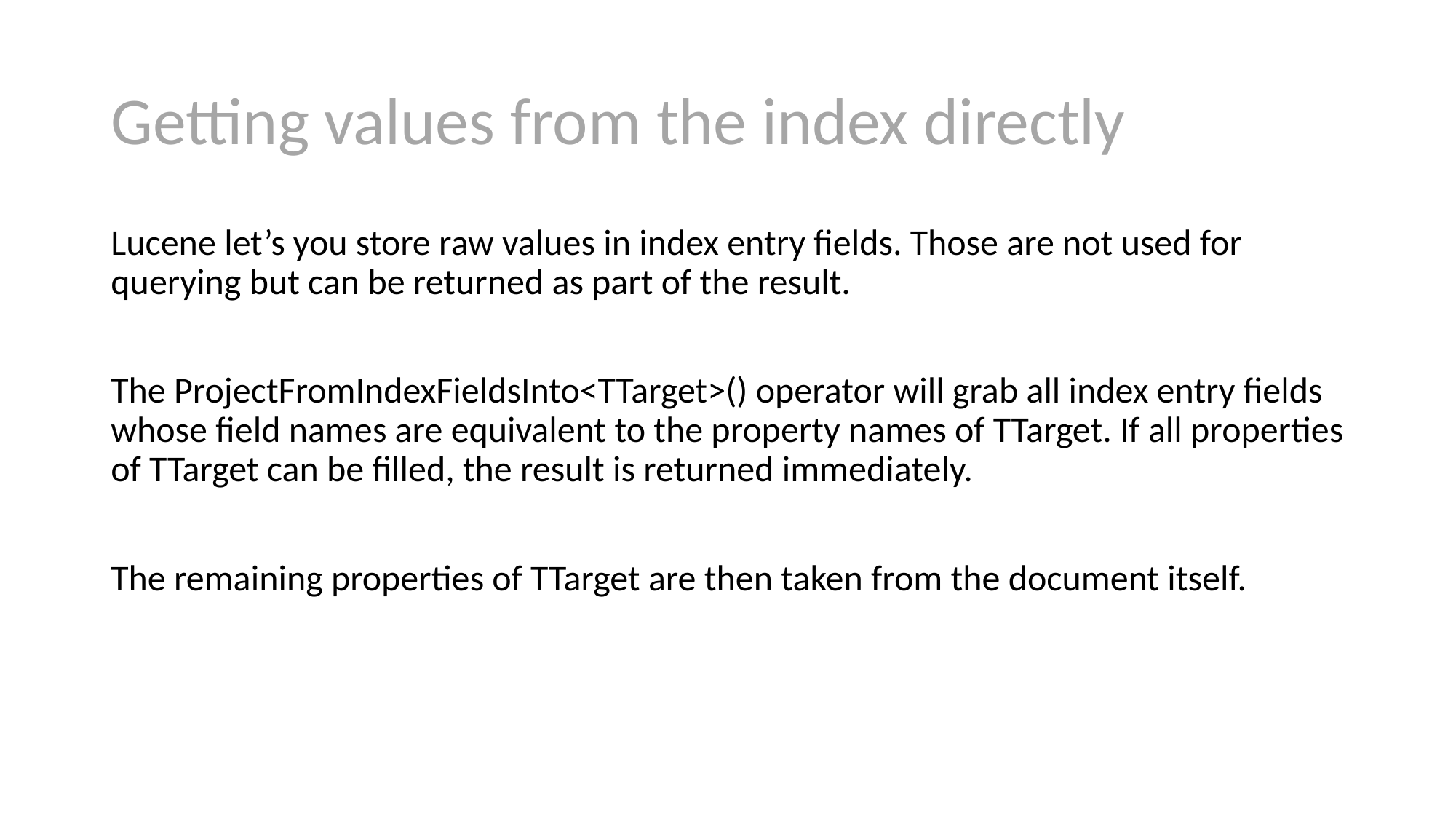

# Getting values from the index directly
Lucene let’s you store raw values in index entry fields. Those are not used for querying but can be returned as part of the result.

The ProjectFromIndexFieldsInto<TTarget>() operator will grab all index entry fields whose field names are equivalent to the property names of TTarget. If all properties of TTarget can be filled, the result is returned immediately.

The remaining properties of TTarget are then taken from the document itself.